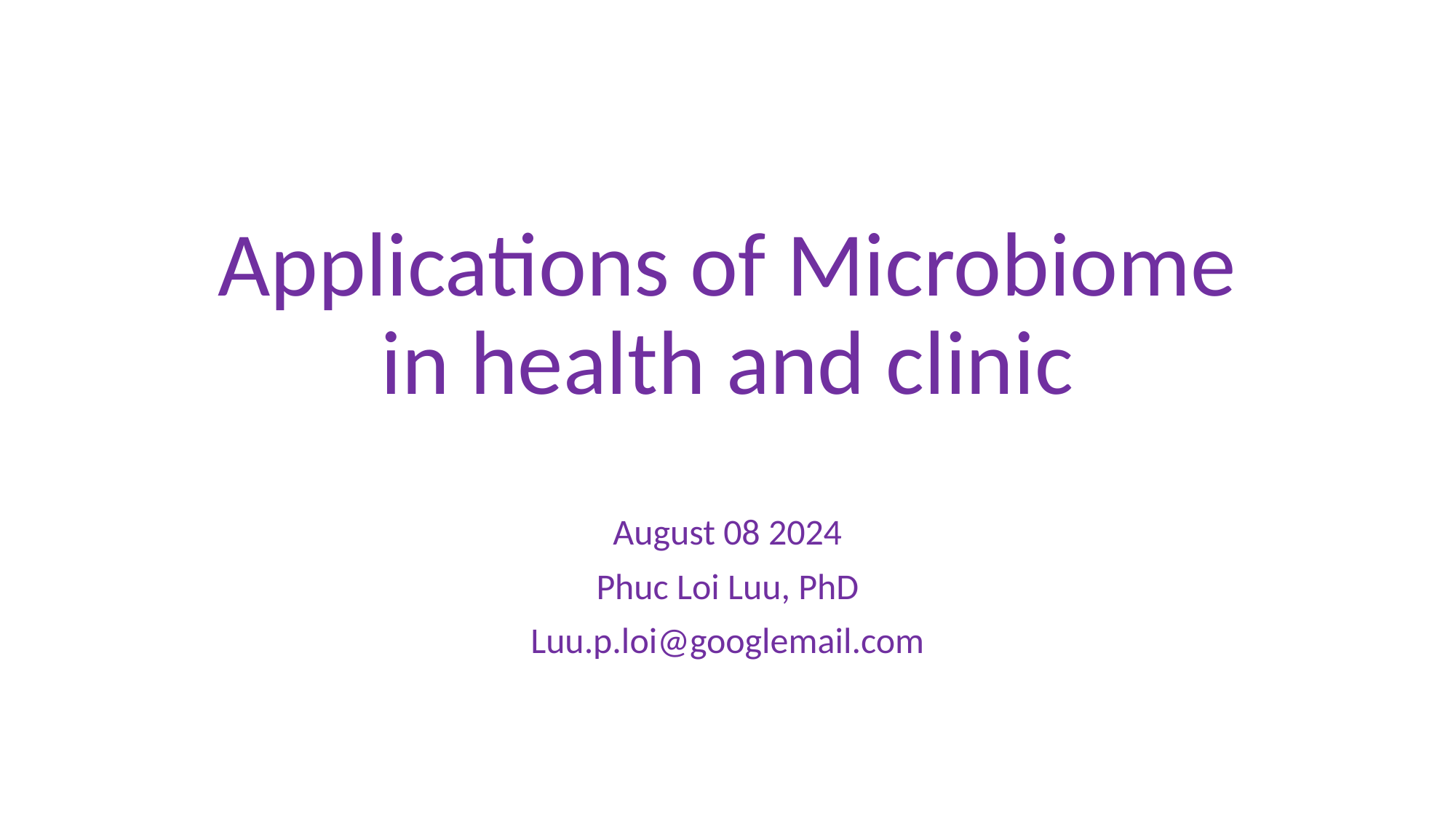

# Applications of Microbiome in health and clinic
August 08 2024
Phuc Loi Luu, PhD
Luu.p.loi@googlemail.com